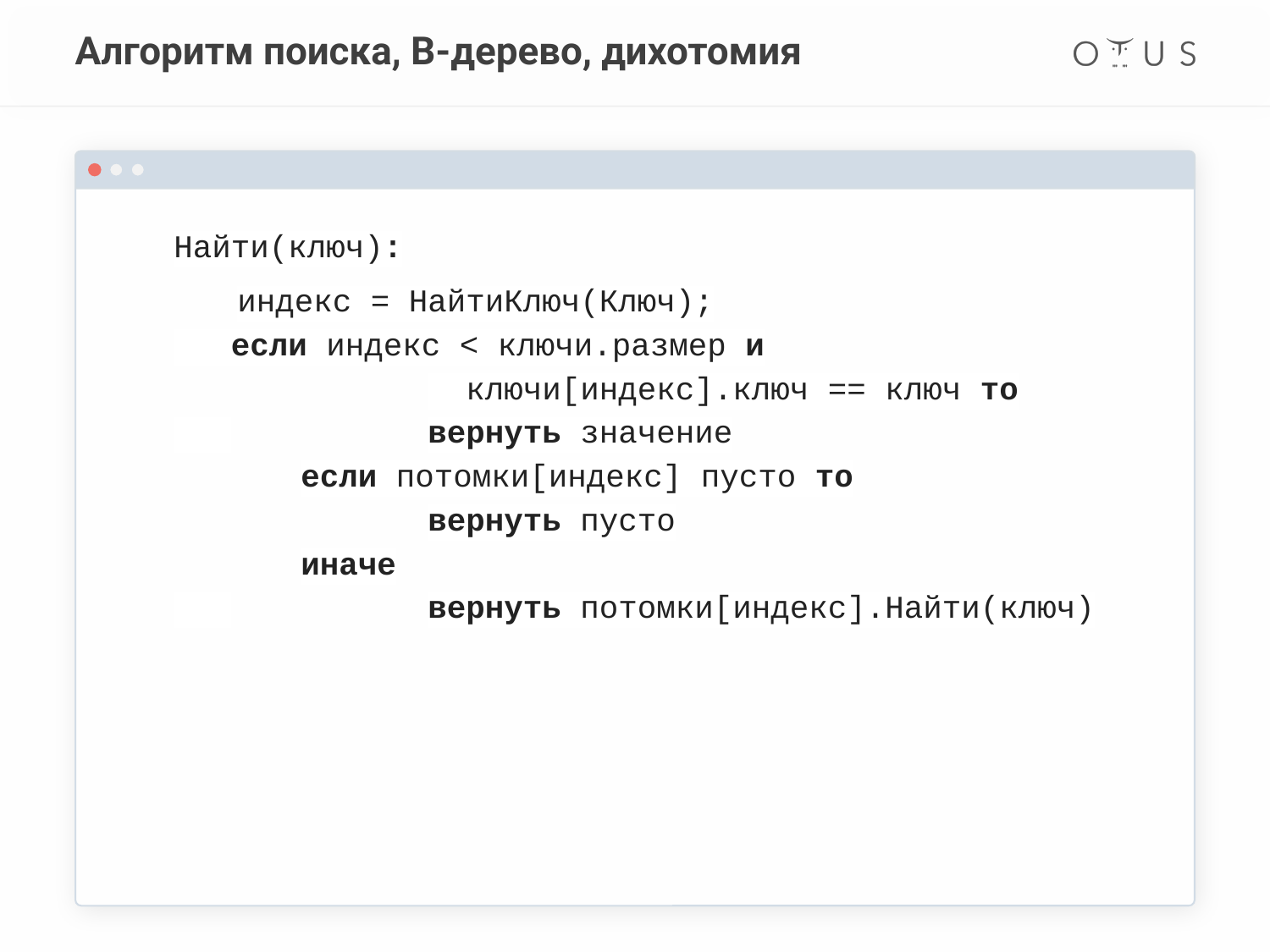

# Алгоритм поиска, B-дерево, дихотомия
Найти(ключ):
индекс = НайтиКлюч(Ключ);
   если индекс < ключи.размер и
		  ключи[индекс].ключ == ключ то
   		вернуть значение
	если потомки[индекс] пусто то
		вернуть пусто
	иначе
   		вернуть потомки[индекс].Найти(ключ)